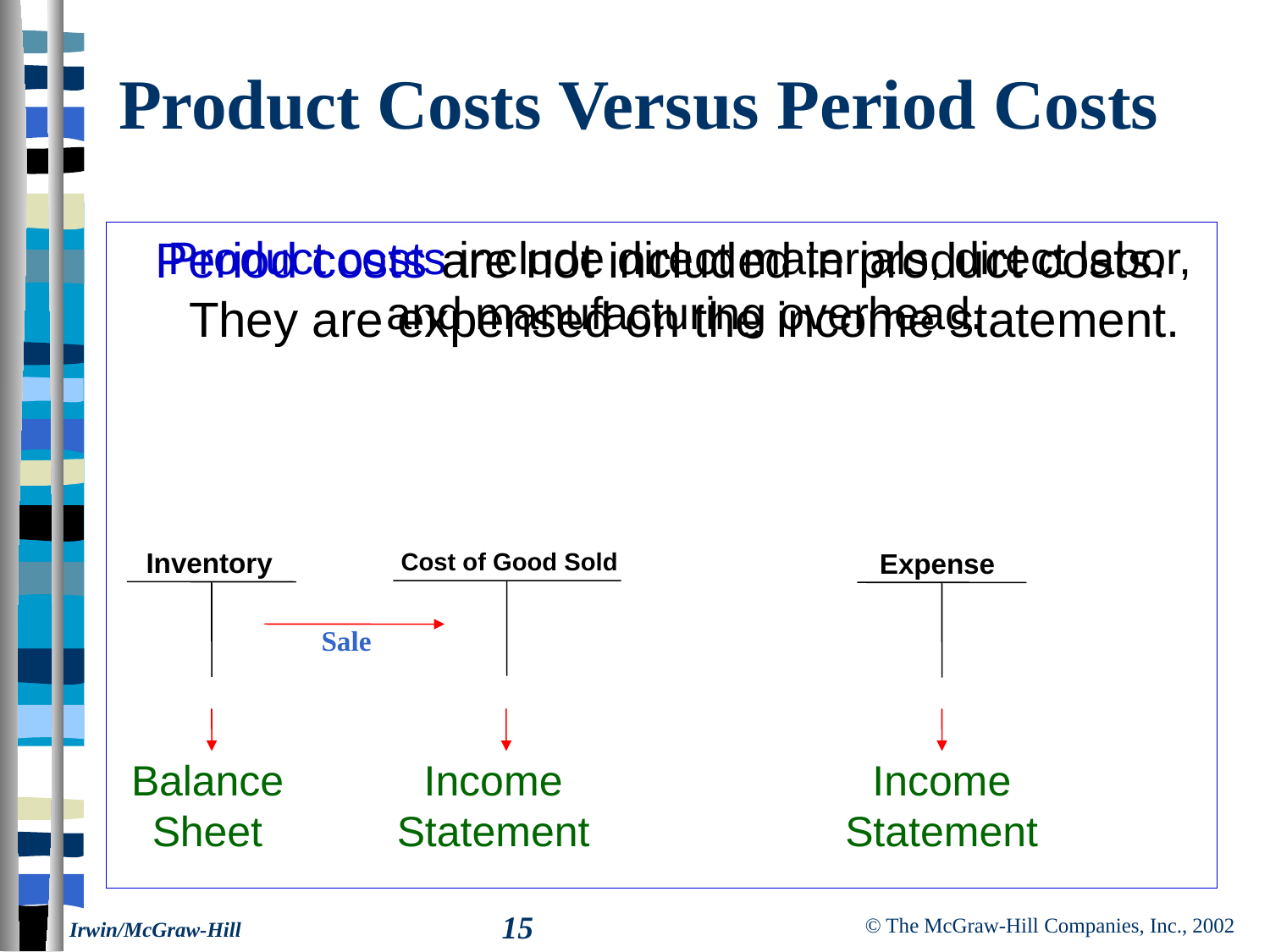

# Product Costs Versus Period Costs
   Product costs include direct materials, direct labor, and manufacturing overhead.
Period costs are not included in product costs. They are expensed on the income statement.
Inventory
Cost of Good Sold

Sale

Balance
Sheet
Income
Statement
Expense

Income
Statement